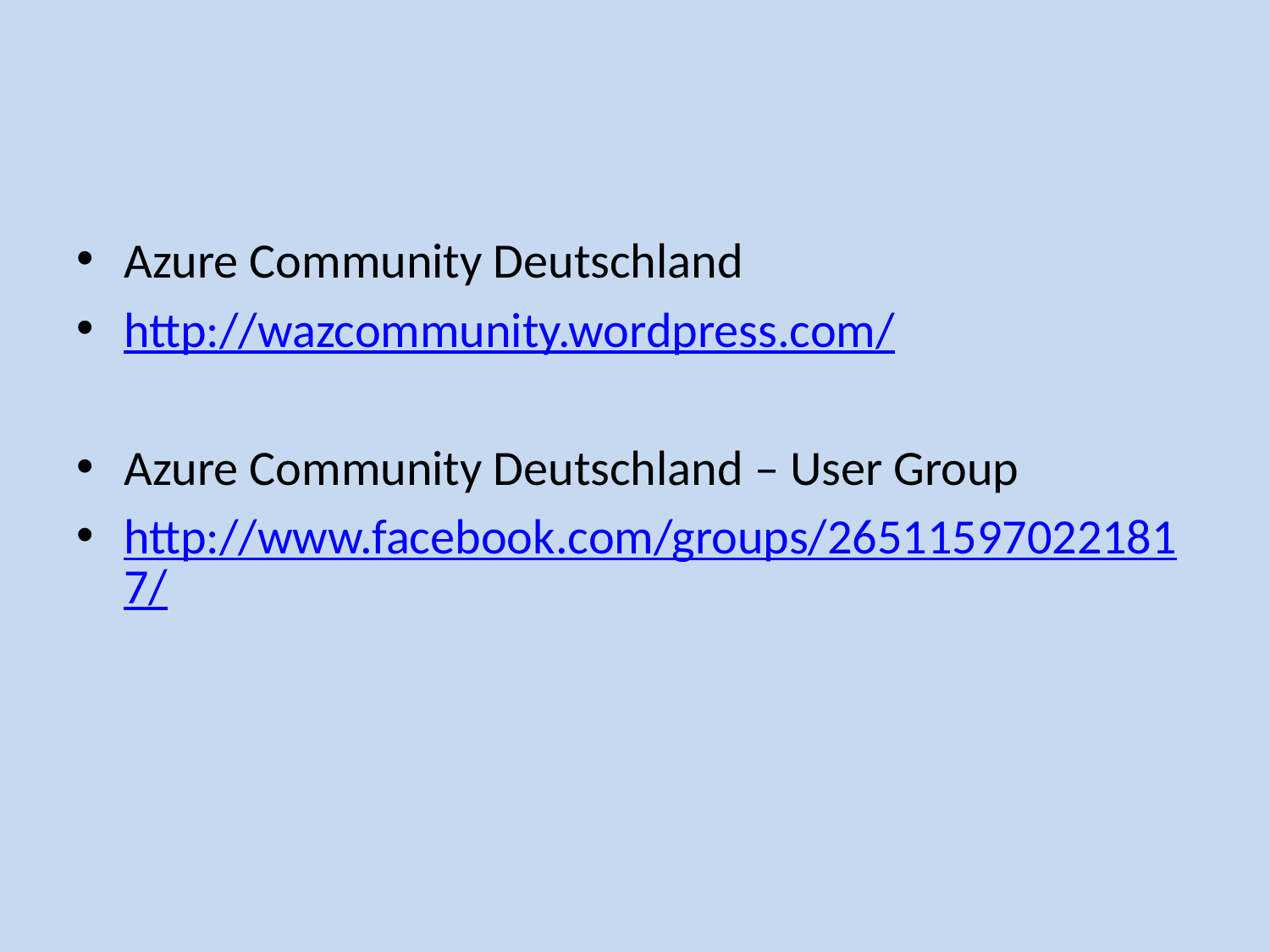

#
Azure Community Deutschland
http://wazcommunity.wordpress.com/

Azure Community Deutschland – User Group
http://www.facebook.com/groups/265115970221817/